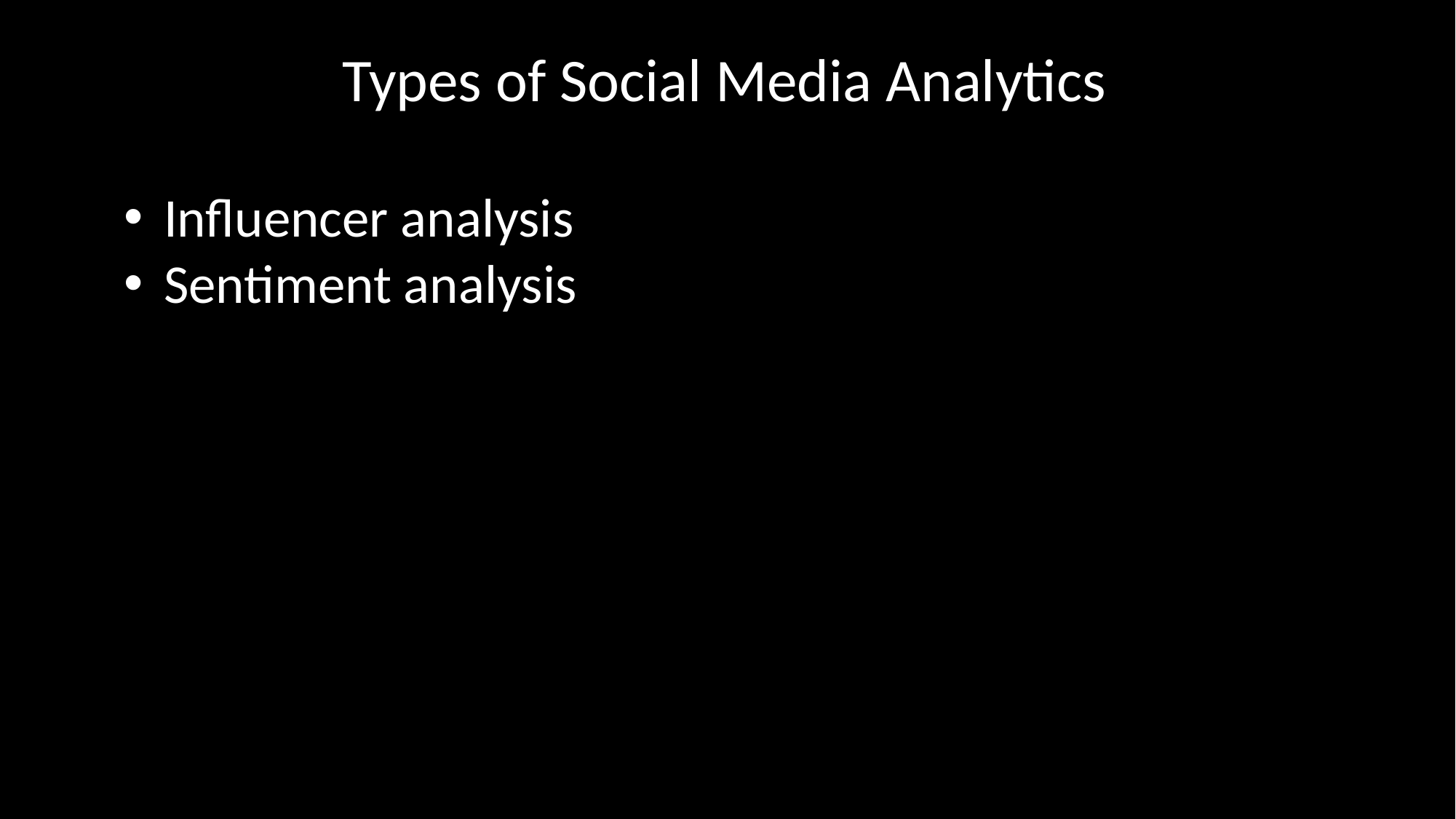

Types of Social Media Analytics

 Influencer analysis
 Sentiment analysis

# Search Problems